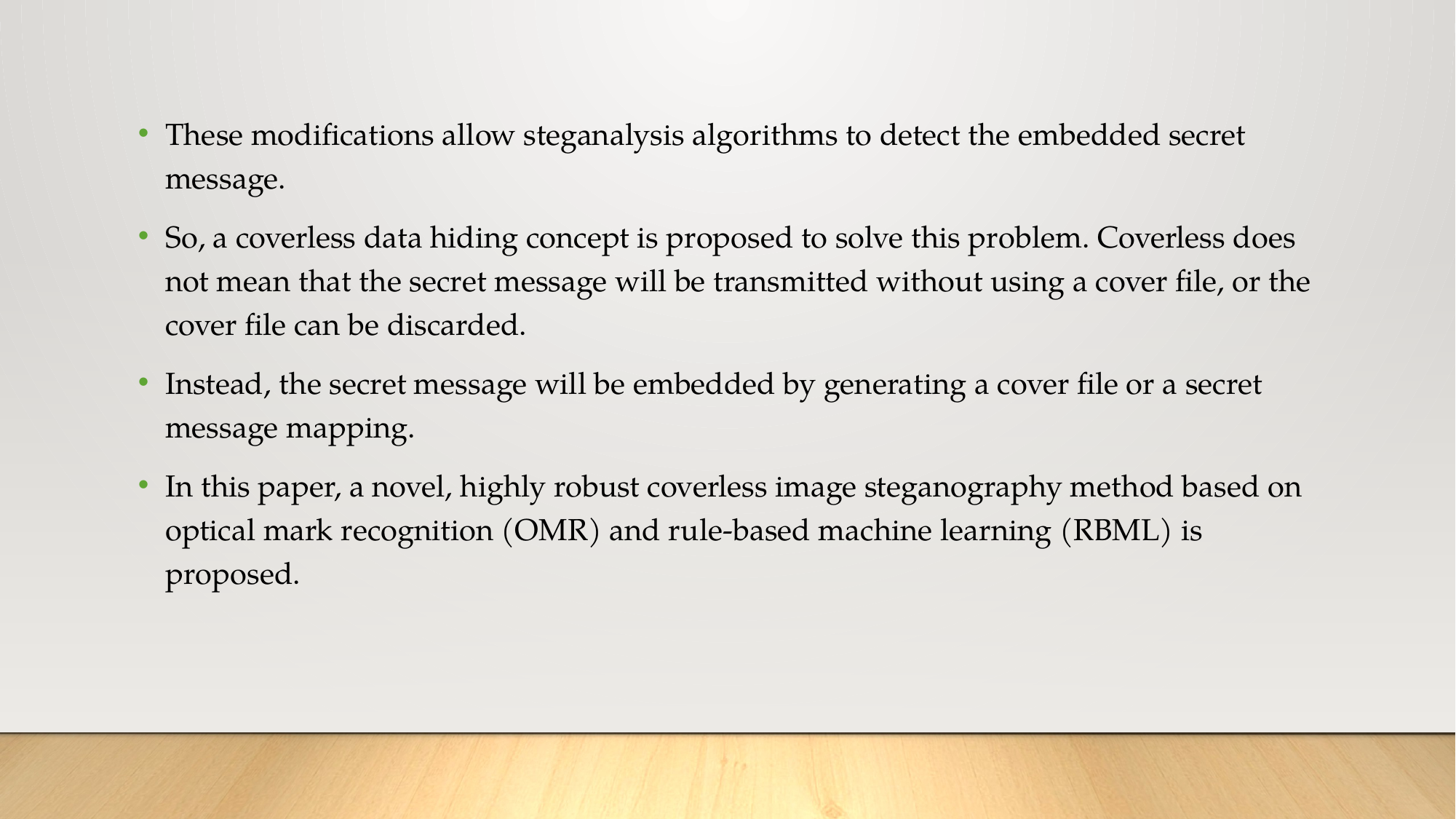

These modifications allow steganalysis algorithms to detect the embedded secret message.
So, a coverless data hiding concept is proposed to solve this problem. Coverless does not mean that the secret message will be transmitted without using a cover file, or the cover file can be discarded.
Instead, the secret message will be embedded by generating a cover file or a secret message mapping.
In this paper, a novel, highly robust coverless image steganography method based on optical mark recognition (OMR) and rule-based machine learning (RBML) is proposed.